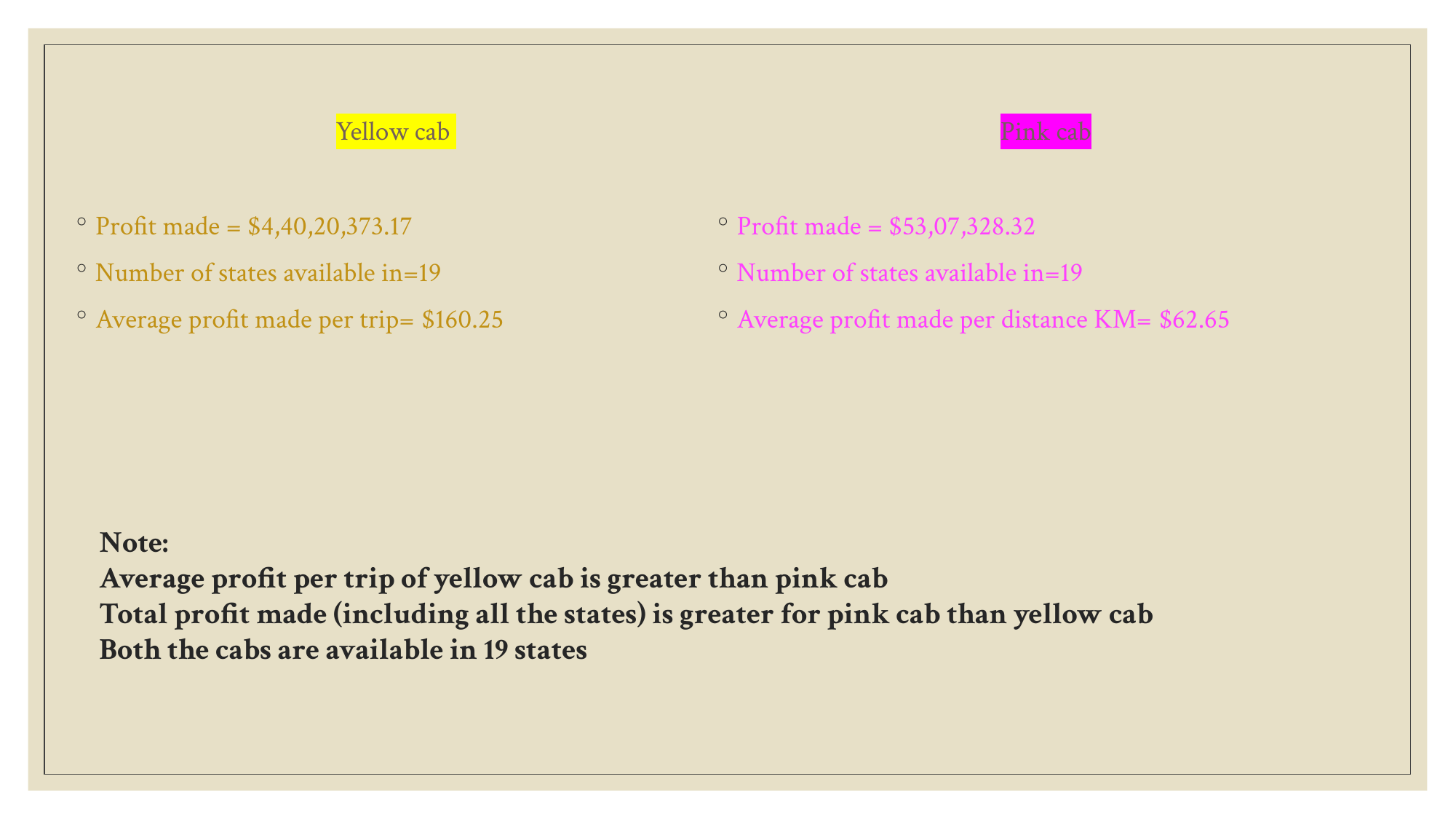

Yellow cab
Pink cab
Profit made = ﻿$4,40,20,373.17
Number of states available in=19
﻿Average profit made per trip=﻿ $160.25

Profit made = ﻿$53,07,328.32
Number of states available in=19
Average profit made per distance KM=﻿﻿ $62.65
# Note: Average profit per trip of yellow cab is greater than pink cab Total profit made (including all the states) is greater for pink cab than yellow cab Both the cabs are available in 19 states